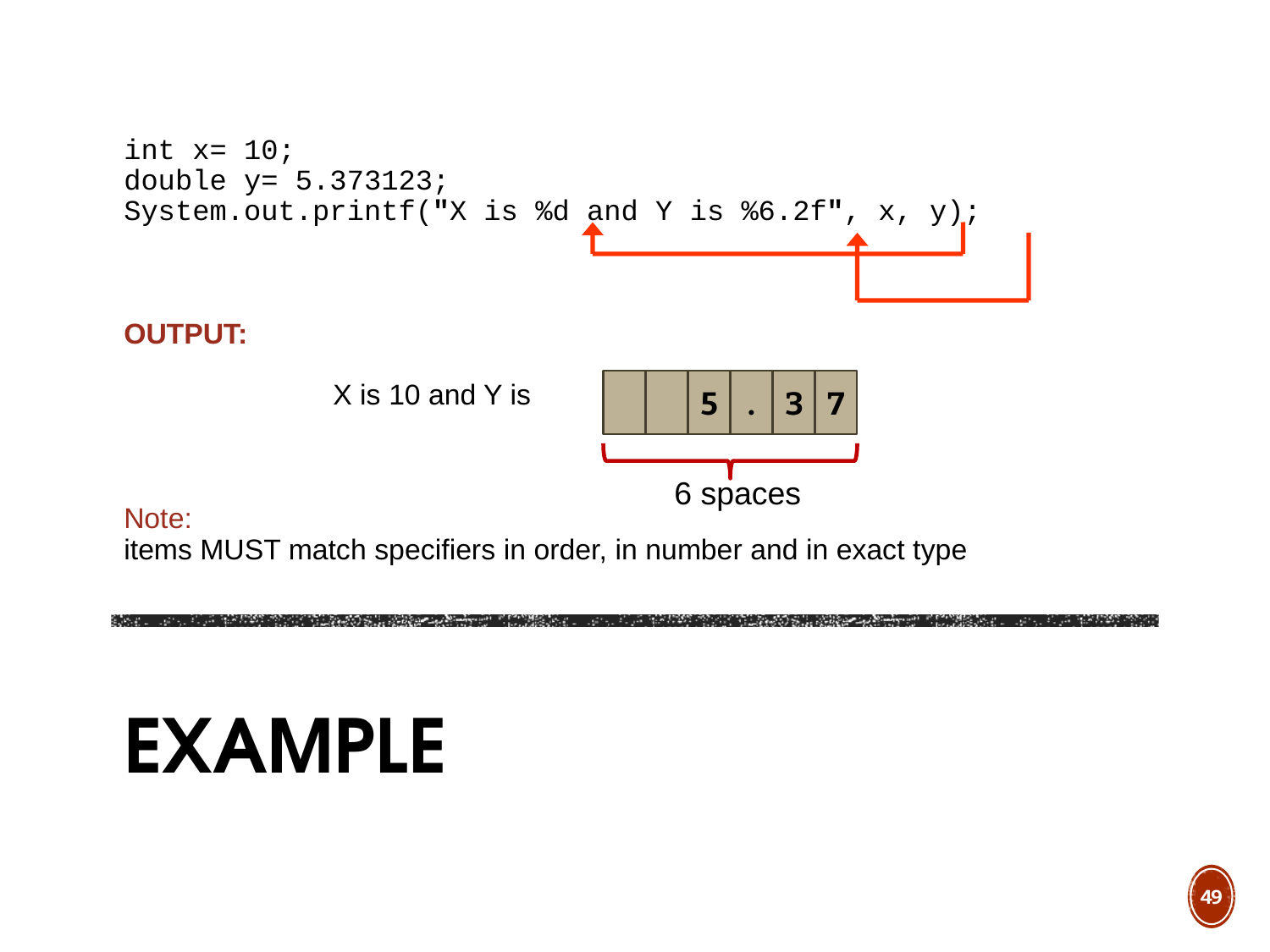

int x= 10;
double y= 5.373123;
System.out.printf("X is %d and Y is %6.2f", x, y);

OUTPUT:

                          X is 10 and Y is

Note:
items MUST match specifiers in order, in number and in exact type

5
.
3
7
6 spaces

# Example

49